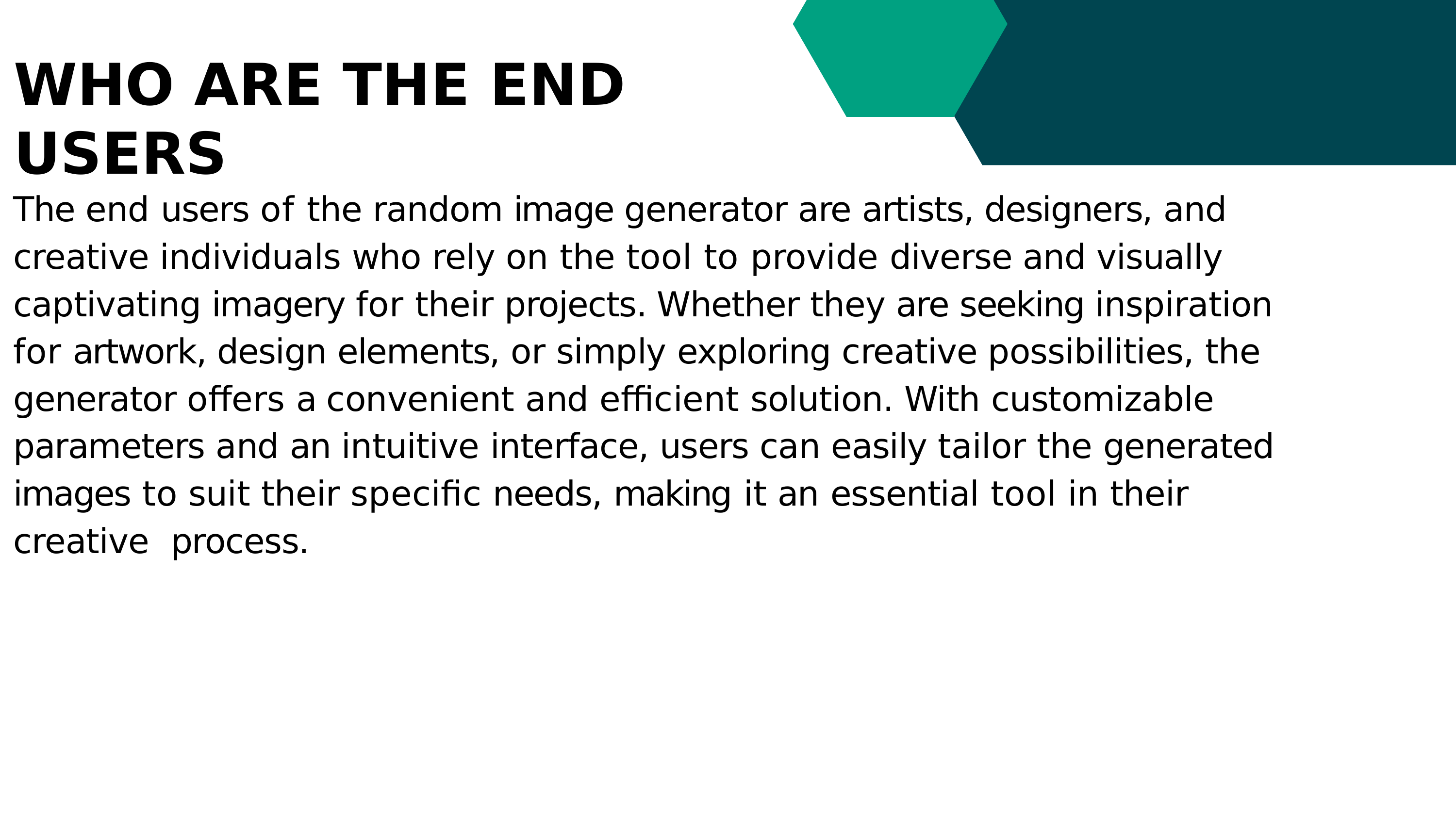

# WHO ARE THE END USERS
The end users of the random image generator are artists, designers, and  creative individuals who rely on the tool to provide diverse and visually  captivating imagery for their projects. Whether they are seeking inspiration  for artwork, design elements, or simply exploring creative possibilities, the  generator offers a convenient and efficient solution. With customizable  parameters and an intuitive interface, users can easily tailor the generated  images to suit their specific needs, making it an essential tool in their creative  process.